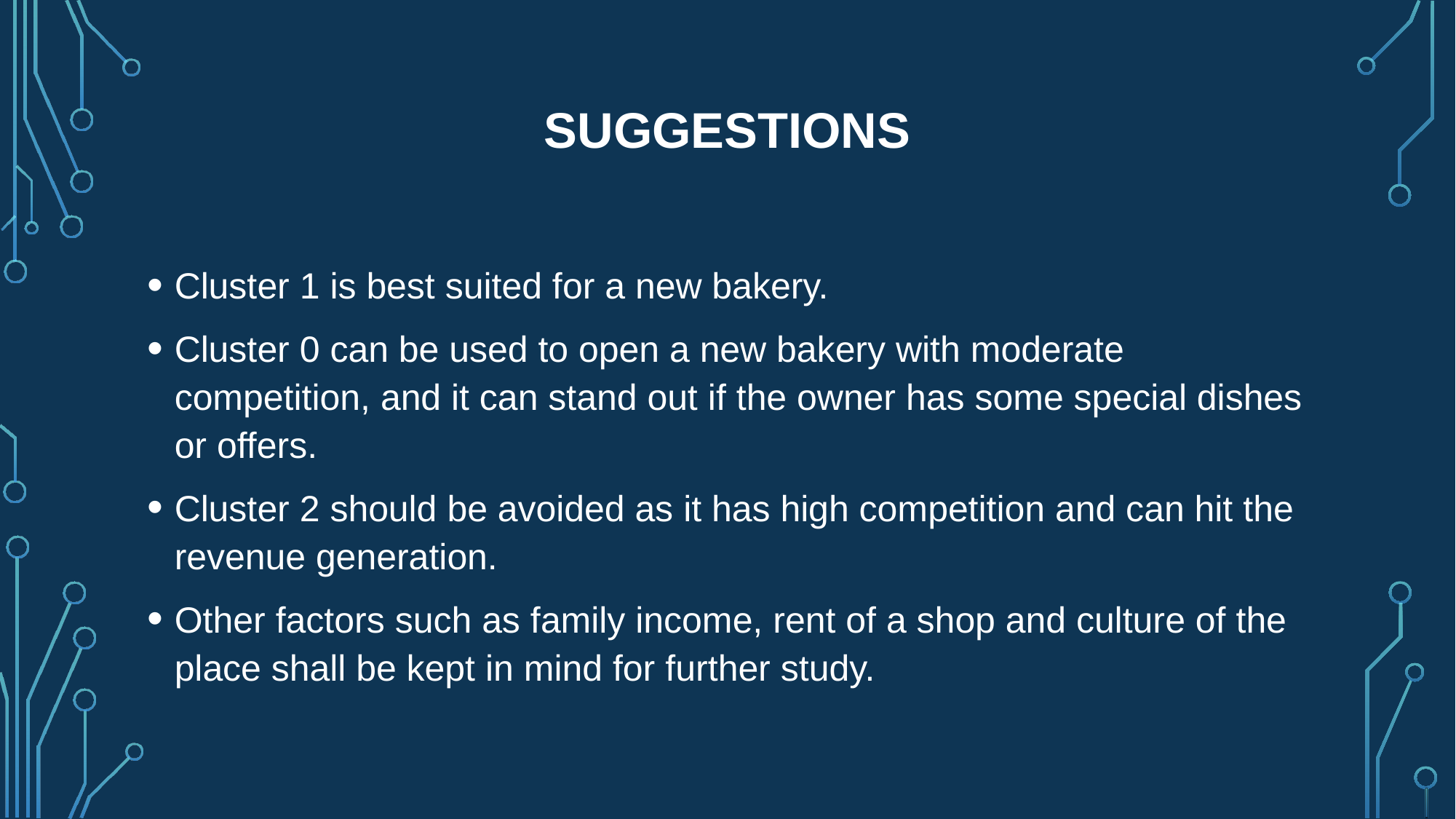

# Suggestions

Cluster 1 is best suited for a new bakery.
Cluster 0 can be used to open a new bakery with moderate competition, and it can stand out if the owner has some special dishes or offers.
Cluster 2 should be avoided as it has high competition and can hit the revenue generation.
Other factors such as family income, rent of a shop and culture of the place shall be kept in mind for further study.